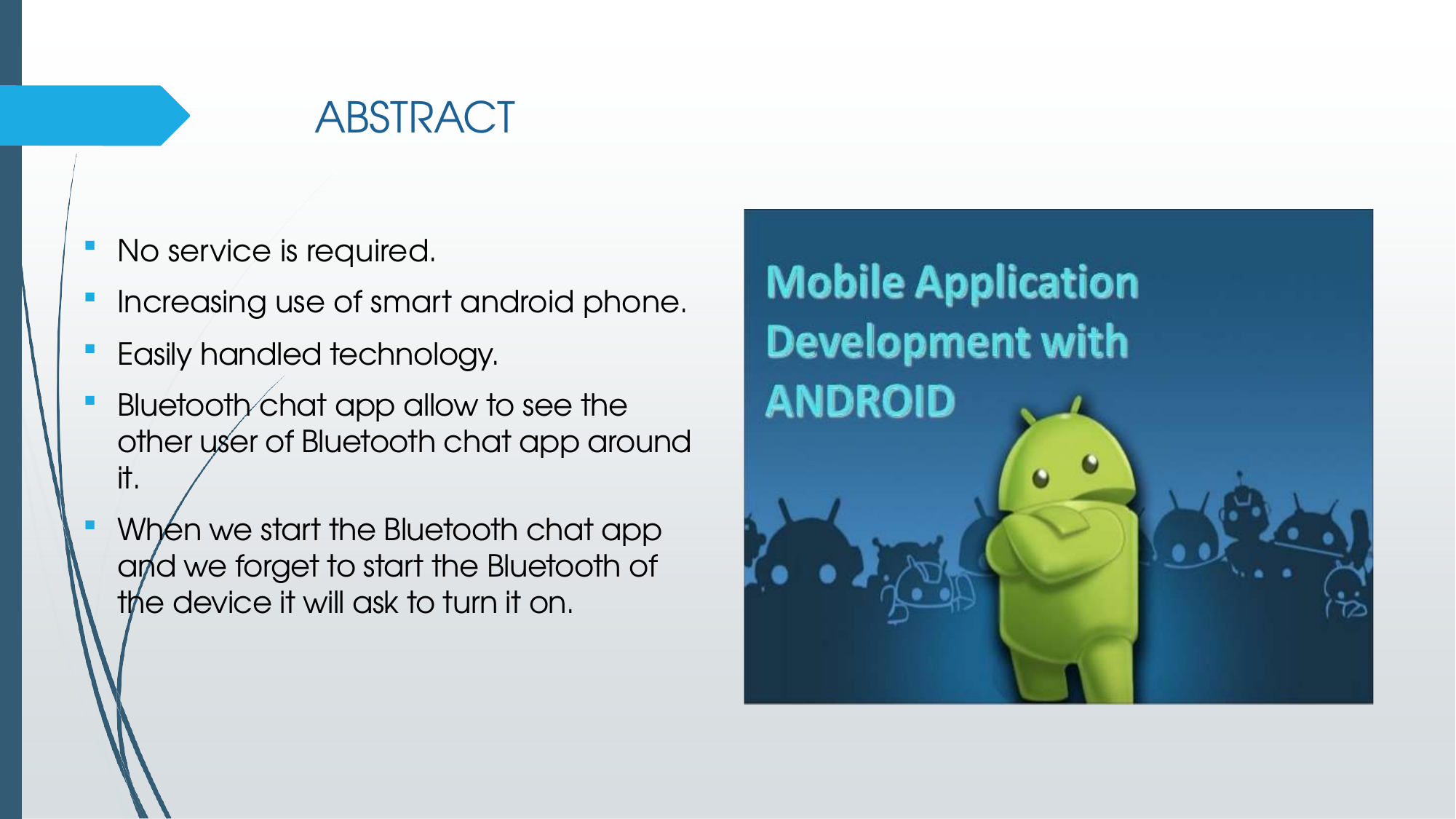

# ABSTRACT

No service is required.
Increasing use of smart android phone.
Easily handled technology.
Bluetooth chat app allow to see the other user of Bluetooth chat app around it.
When we start the Bluetooth chat app and we forget to start the Bluetooth of the device it will ask to turn it on.